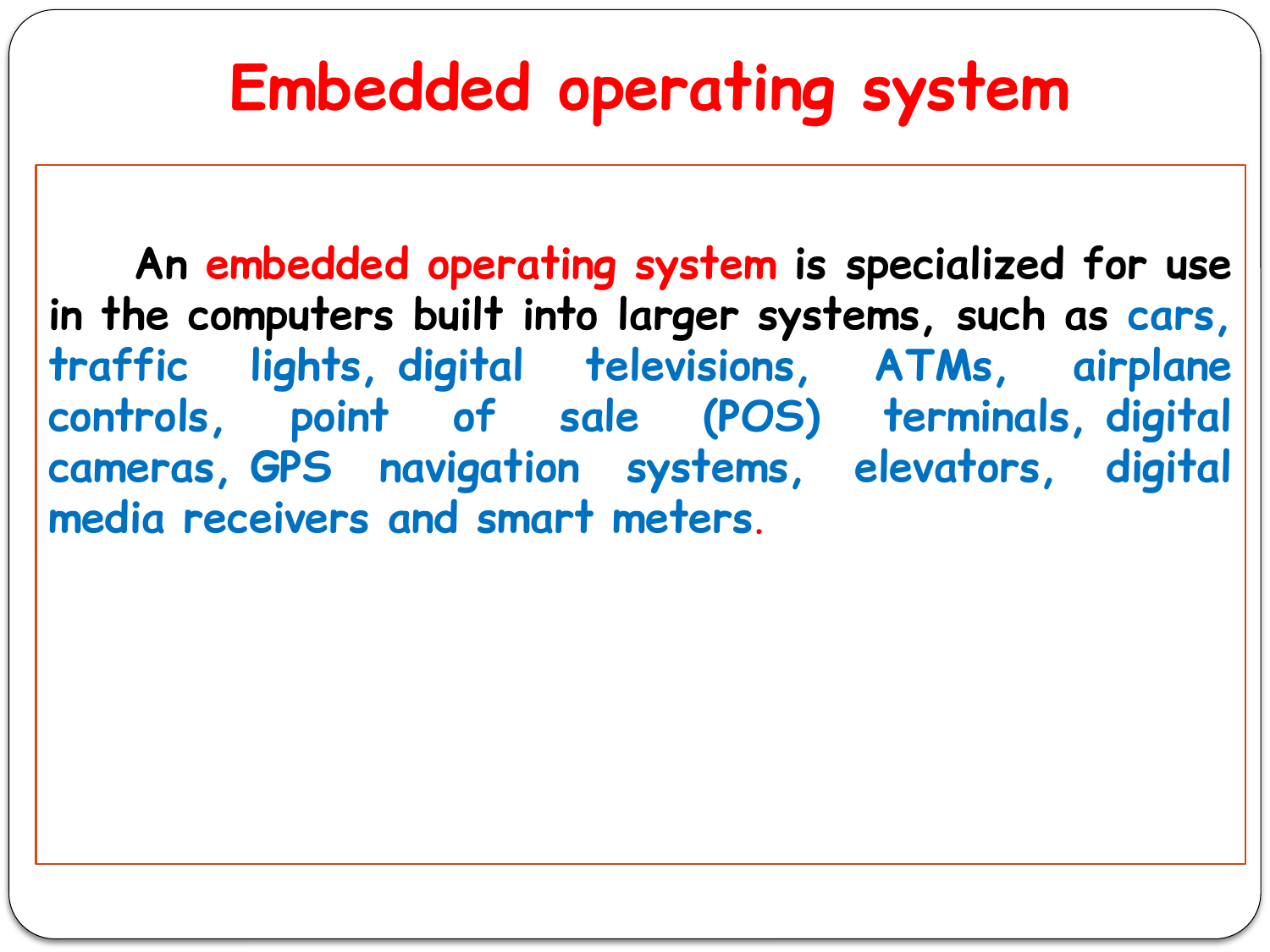

Embedded operating system

       An embedded operating system is specialized for use in the computers built into larger systems, such as cars, traffic lights, digital televisions, ATMs, airplane controls, point of sale (POS) terminals, digital cameras, GPS navigation systems, elevators, digital media receivers and smart meters.